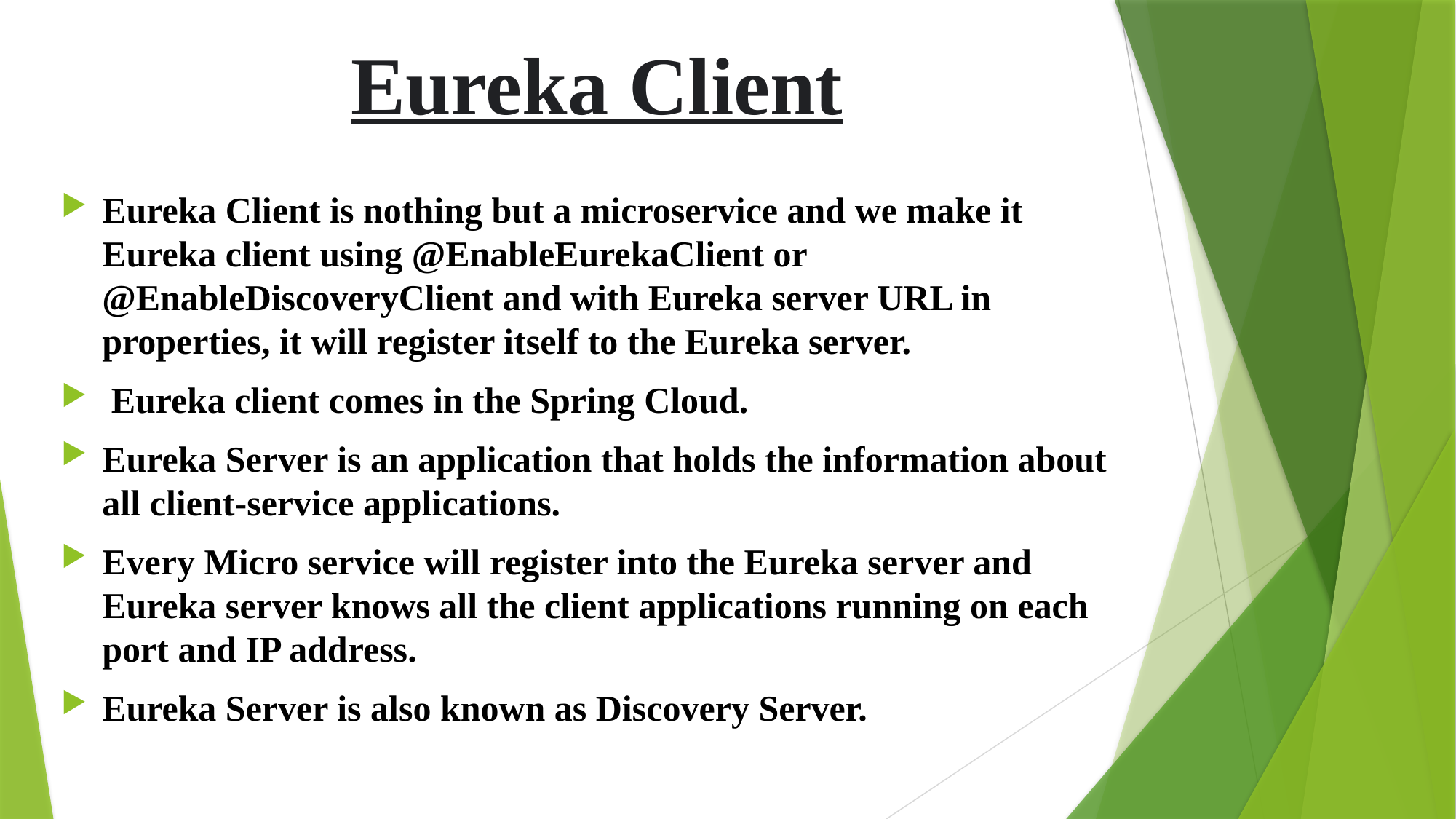

# Eureka Client
Eureka Client is nothing but a microservice and we make it Eureka client using @EnableEurekaClient or @EnableDiscoveryClient and with Eureka server URL in properties, it will register itself to the Eureka server.
 Eureka client comes in the Spring Cloud.
Eureka Server is an application that holds the information about all client-service applications.
Every Micro service will register into the Eureka server and Eureka server knows all the client applications running on each port and IP address.
Eureka Server is also known as Discovery Server.